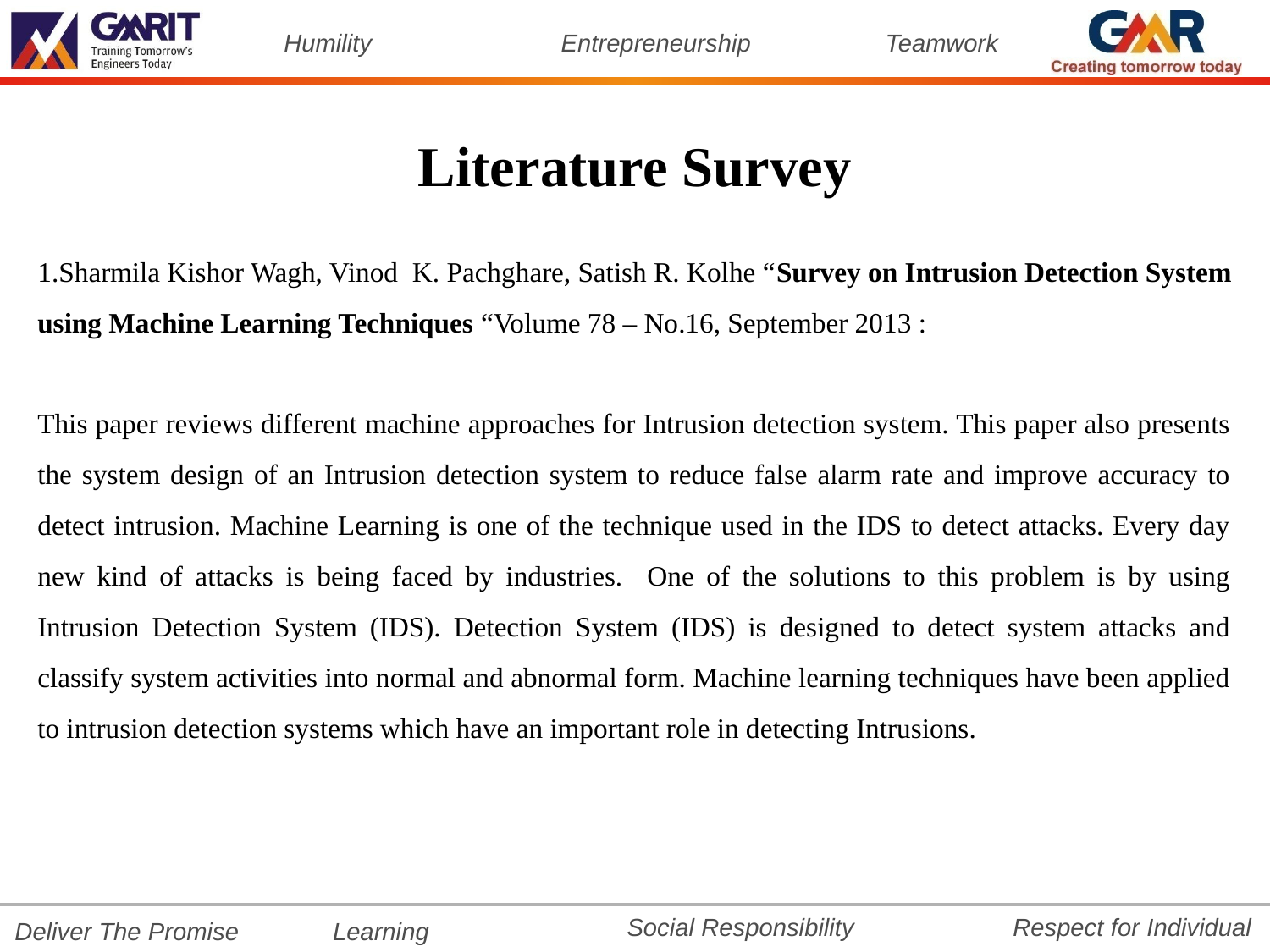

# Literature Survey

1.Sharmila Kishor Wagh, Vinod  K. Pachghare, Satish R. Kolhe “Survey on Intrusion Detection System using Machine Learning Techniques “Volume 78 – No.16, September 2013 :

This paper reviews different machine approaches for Intrusion detection system. This paper also presents the system design of an Intrusion detection system to reduce false alarm rate and improve accuracy to detect intrusion. Machine Learning is one of the technique used in the IDS to detect attacks. Every day new kind of attacks is being faced by industries.  One of the solutions to this problem is by using Intrusion Detection System (IDS). Detection System (IDS) is designed to detect system attacks and classify system activities into normal and abnormal form. Machine learning techniques have been applied to intrusion detection systems which have an important role in detecting Intrusions.